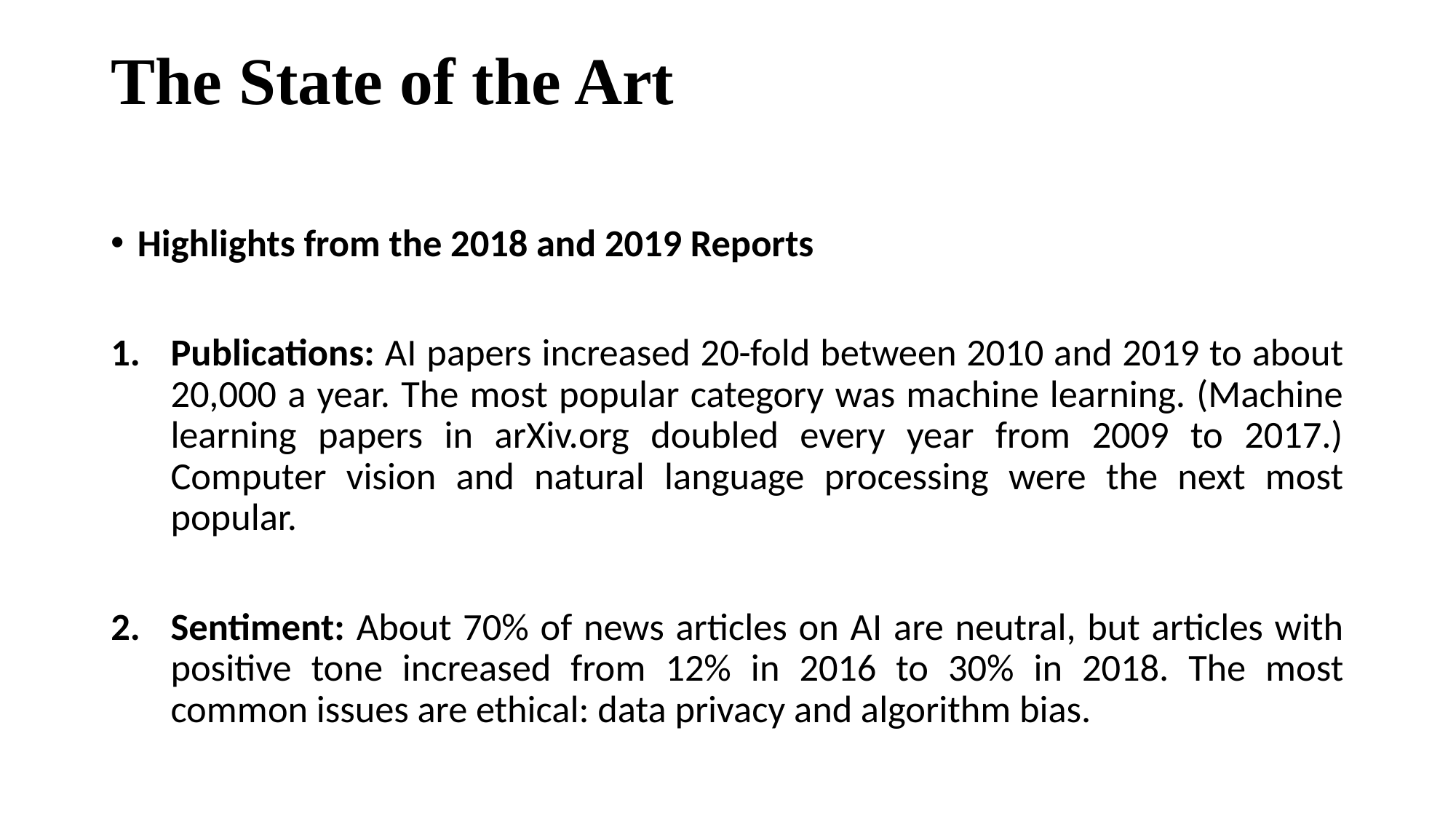

# The State of the Art
Highlights from the 2018 and 2019 Reports

Publications: AI papers increased 20-fold between 2010 and 2019 to about 20,000 a year. The most popular category was machine learning. (Machine learning papers in arXiv.org doubled every year from 2009 to 2017.) Computer vision and natural language processing were the next most popular.

Sentiment: About 70% of news articles on AI are neutral, but articles with positive tone increased from 12% in 2016 to 30% in 2018. The most common issues are ethical: data privacy and algorithm bias.